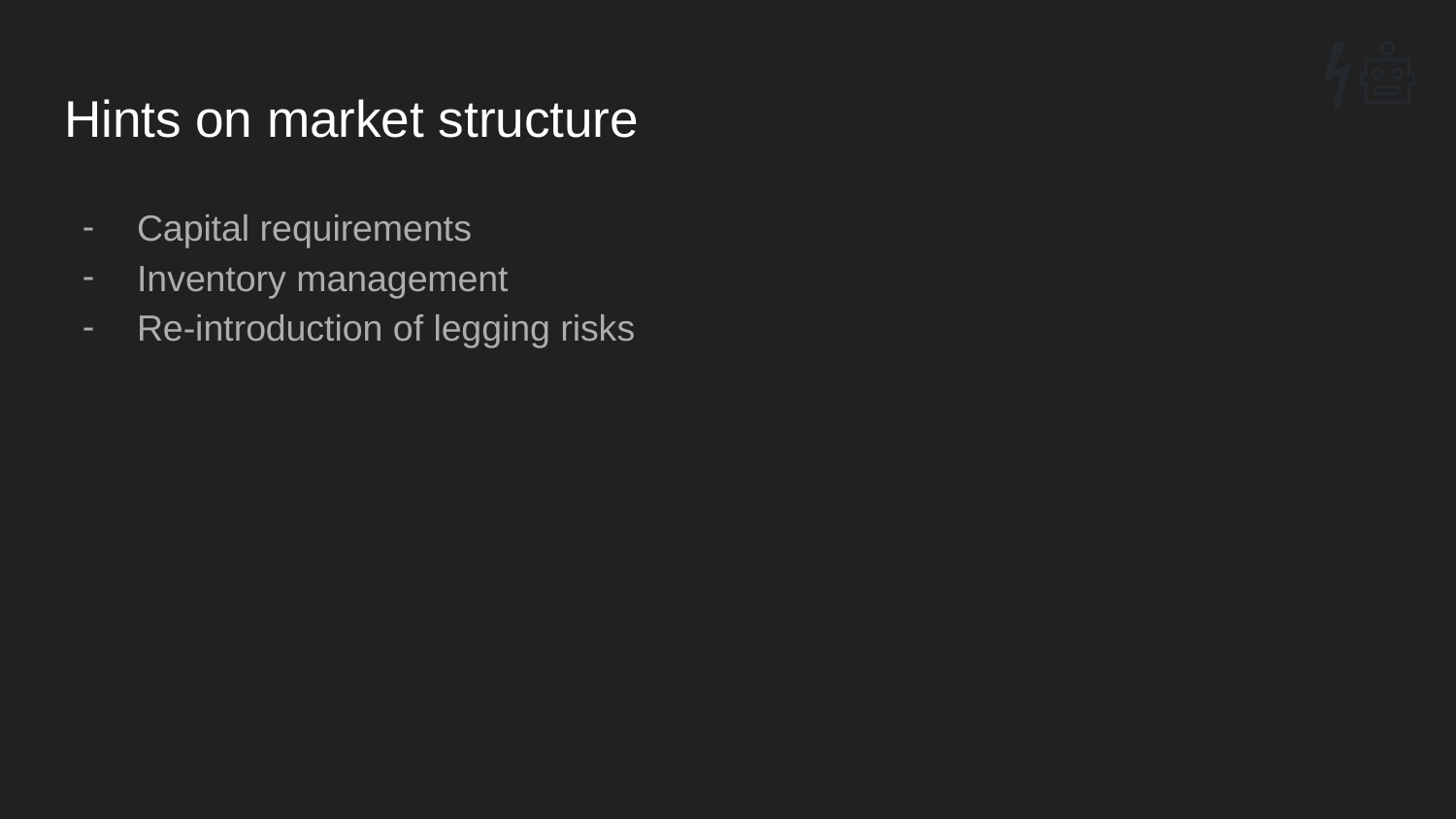

⚡🤖
# Hints on market structure
Capital requirements
Inventory management
Re-introduction of legging risks